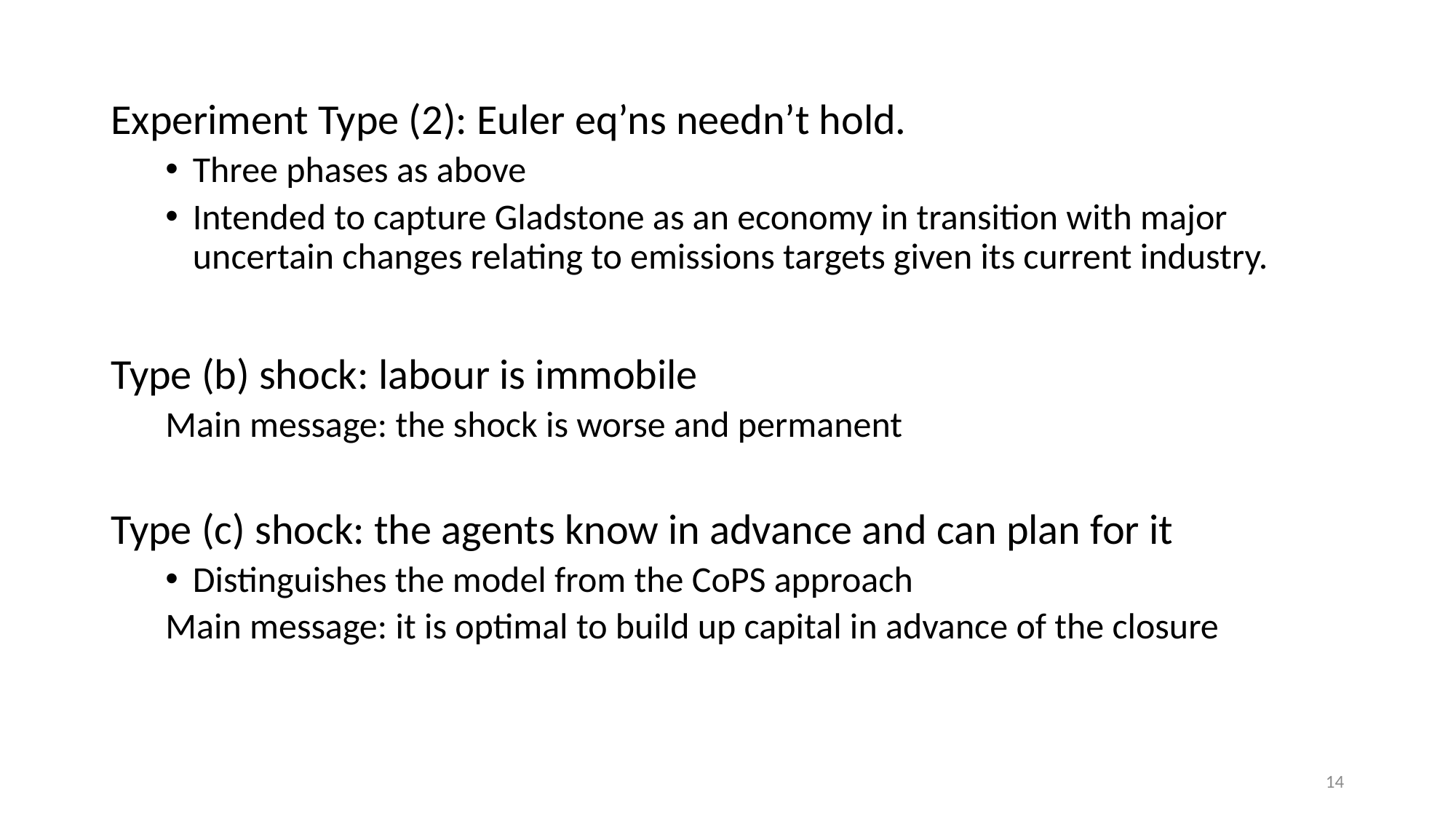

Experiment Type (2): Euler eq’ns needn’t hold.
Three phases as above
Intended to capture Gladstone as an economy in transition with major uncertain changes relating to emissions targets given its current industry.

Type (b) shock: labour is immobile
Main message: the shock is worse and permanent

Type (c) shock: the agents know in advance and can plan for it
Distinguishes the model from the CoPS approach
Main message: it is optimal to build up capital in advance of the closure

14